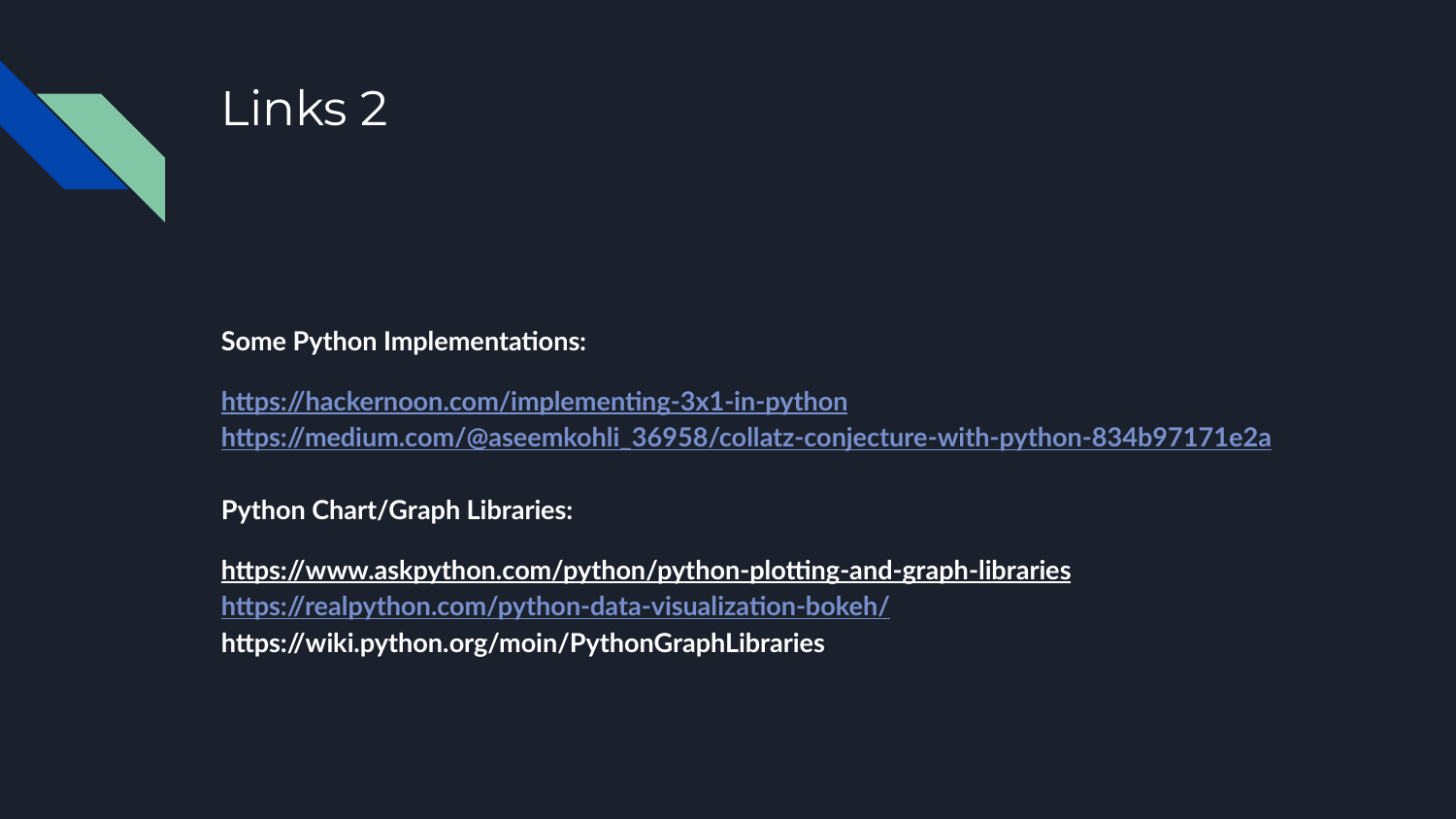

# Links 2

Some Python Implementations:
https://hackernoon.com/implementing-3x1-in-python
https://medium.com/@aseemkohli_36958/collatz-conjecture-with-python-834b97171e2a
Python Chart/Graph Libraries:
https://www.askpython.com/python/python-plotting-and-graph-libraries
https://realpython.com/python-data-visualization-bokeh/
https://wiki.python.org/moin/PythonGraphLibraries